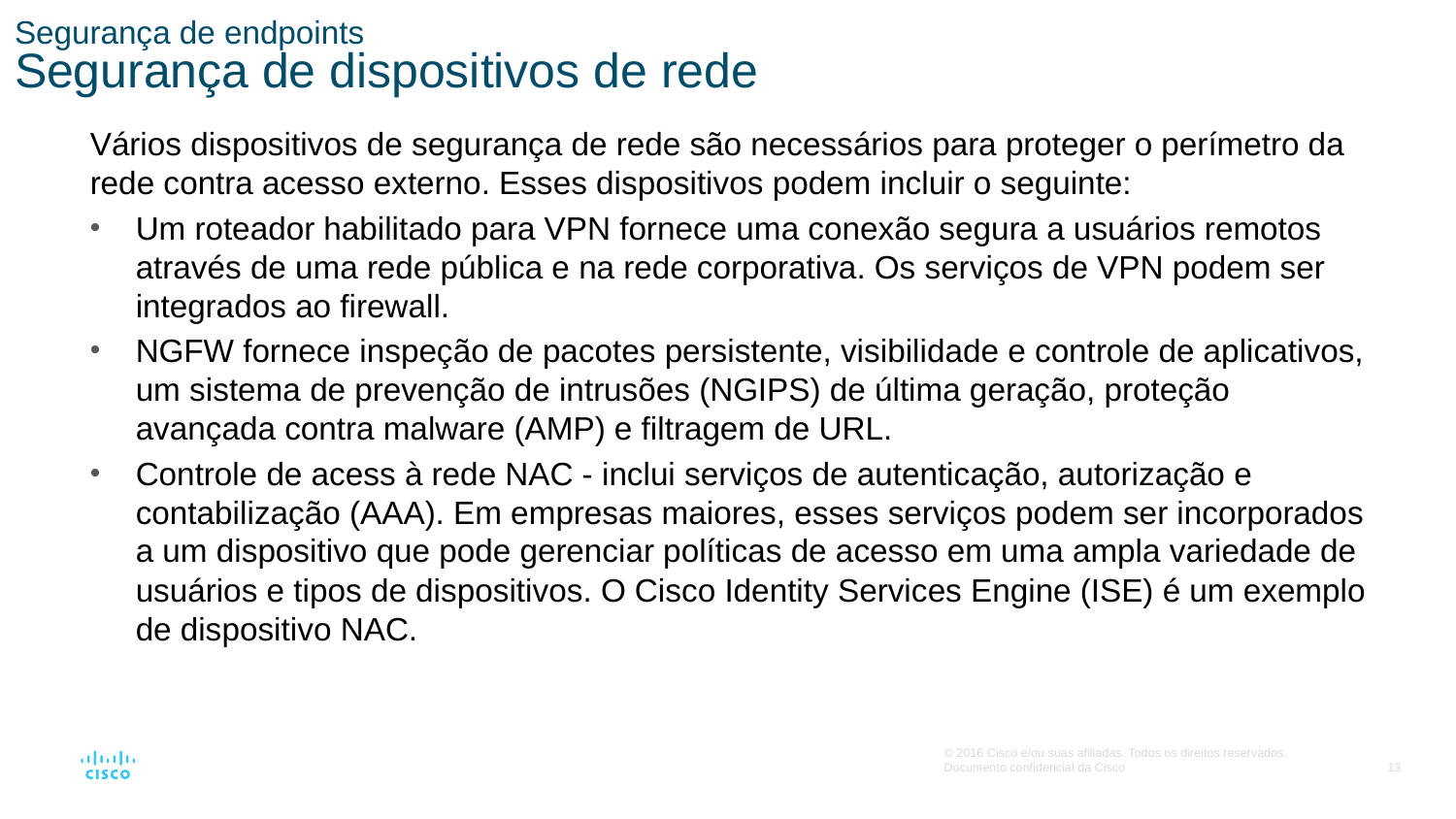

# Segurança de endpoints Segurança de dispositivos de rede
Vários dispositivos de segurança de rede são necessários para proteger o perímetro da rede contra acesso externo. Esses dispositivos podem incluir o seguinte:
Um roteador habilitado para VPN fornece uma conexão segura a usuários remotos através de uma rede pública e na rede corporativa. Os serviços de VPN podem ser integrados ao firewall.
NGFW fornece inspeção de pacotes persistente, visibilidade e controle de aplicativos, um sistema de prevenção de intrusões (NGIPS) de última geração, proteção avançada contra malware (AMP) e filtragem de URL.
Controle de acess à rede NAC - inclui serviços de autenticação, autorização e contabilização (AAA). Em empresas maiores, esses serviços podem ser incorporados a um dispositivo que pode gerenciar políticas de acesso em uma ampla variedade de usuários e tipos de dispositivos. O Cisco Identity Services Engine (ISE) é um exemplo de dispositivo NAC.